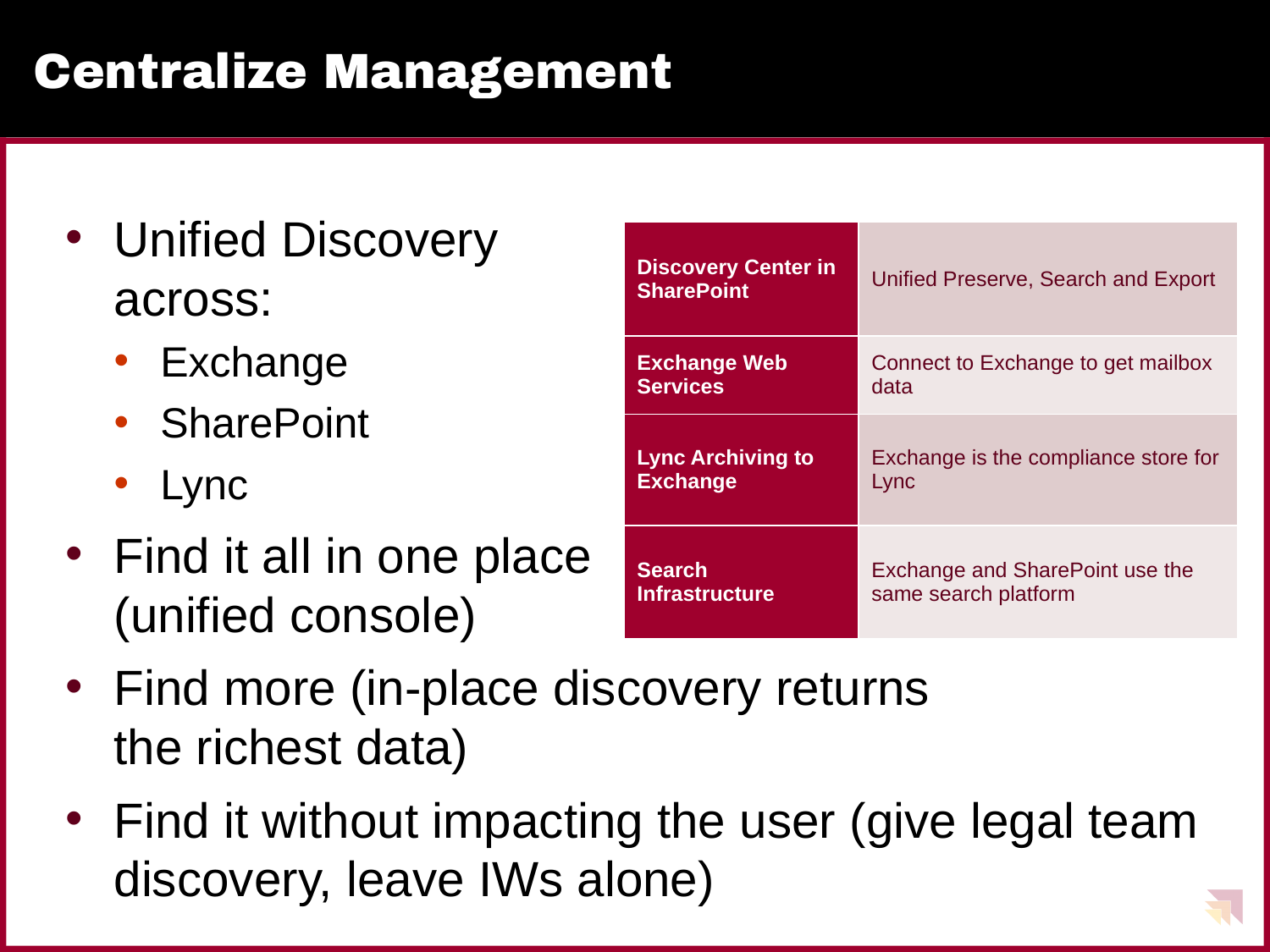

# Centralize Management
Unified Discovery
across:
Exchange
SharePoint
Lync
Find it all in one place
(unified console)
Find more (in-place discovery returns
the richest data)
Find it without impacting the user (give legal team discovery, leave IWs alone)

| Discovery Center in SharePoint | Unified Preserve, Search and Export |
| --- | --- |
| Exchange Web Services | Connect to Exchange to get mailbox data |
| Lync Archiving to Exchange | Exchange is the compliance store for Lync |
| Search Infrastructure | Exchange and SharePoint use the same search platform |